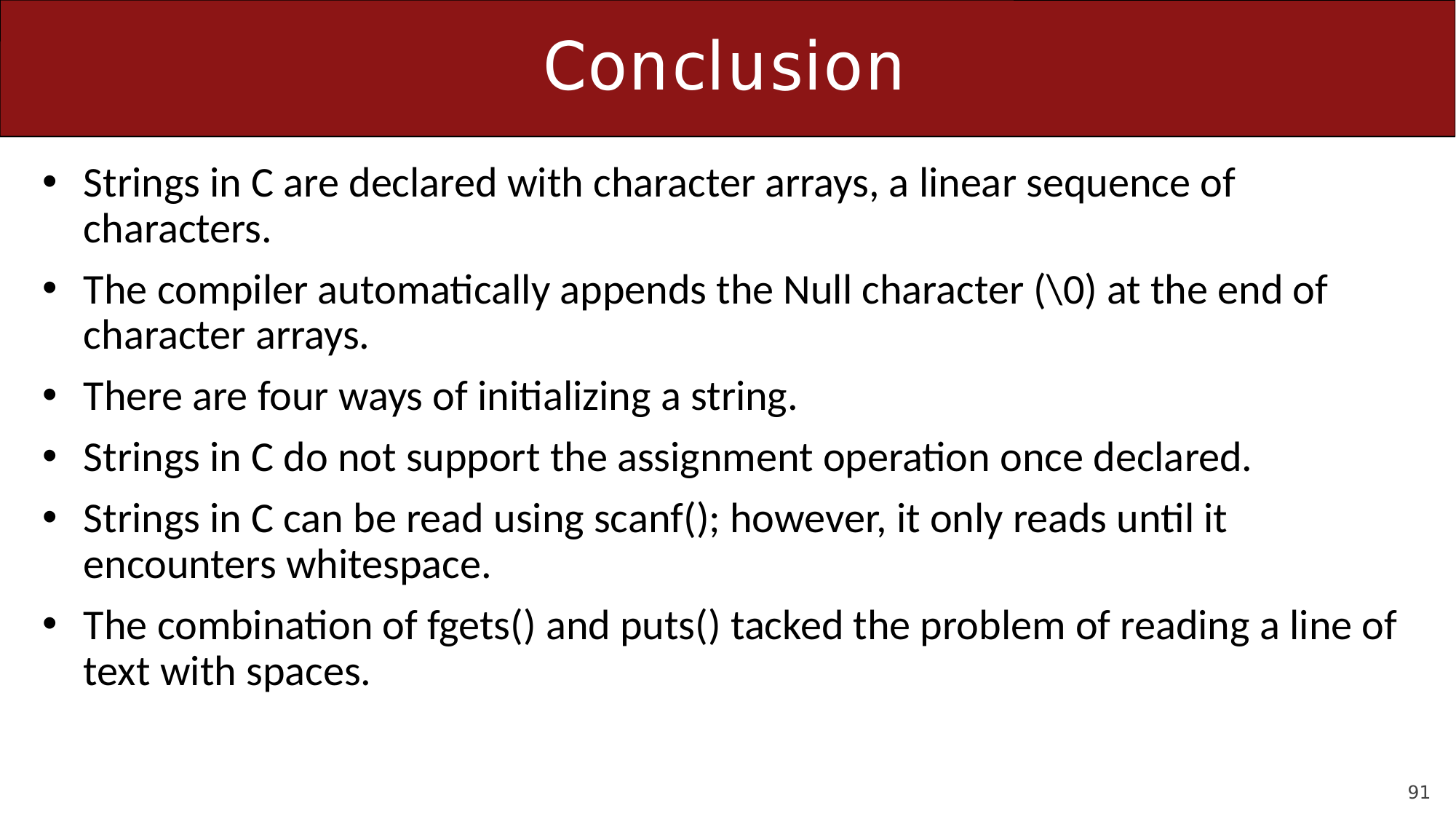

# Conclusion
Strings in C are declared with character arrays, a linear sequence of characters.
The compiler automatically appends the Null character (\0) at the end of character arrays.
There are four ways of initializing a string.
Strings in C do not support the assignment operation once declared.
Strings in C can be read using scanf(); however, it only reads until it encounters whitespace.
The combination of fgets() and puts() tacked the problem of reading a line of text with spaces.